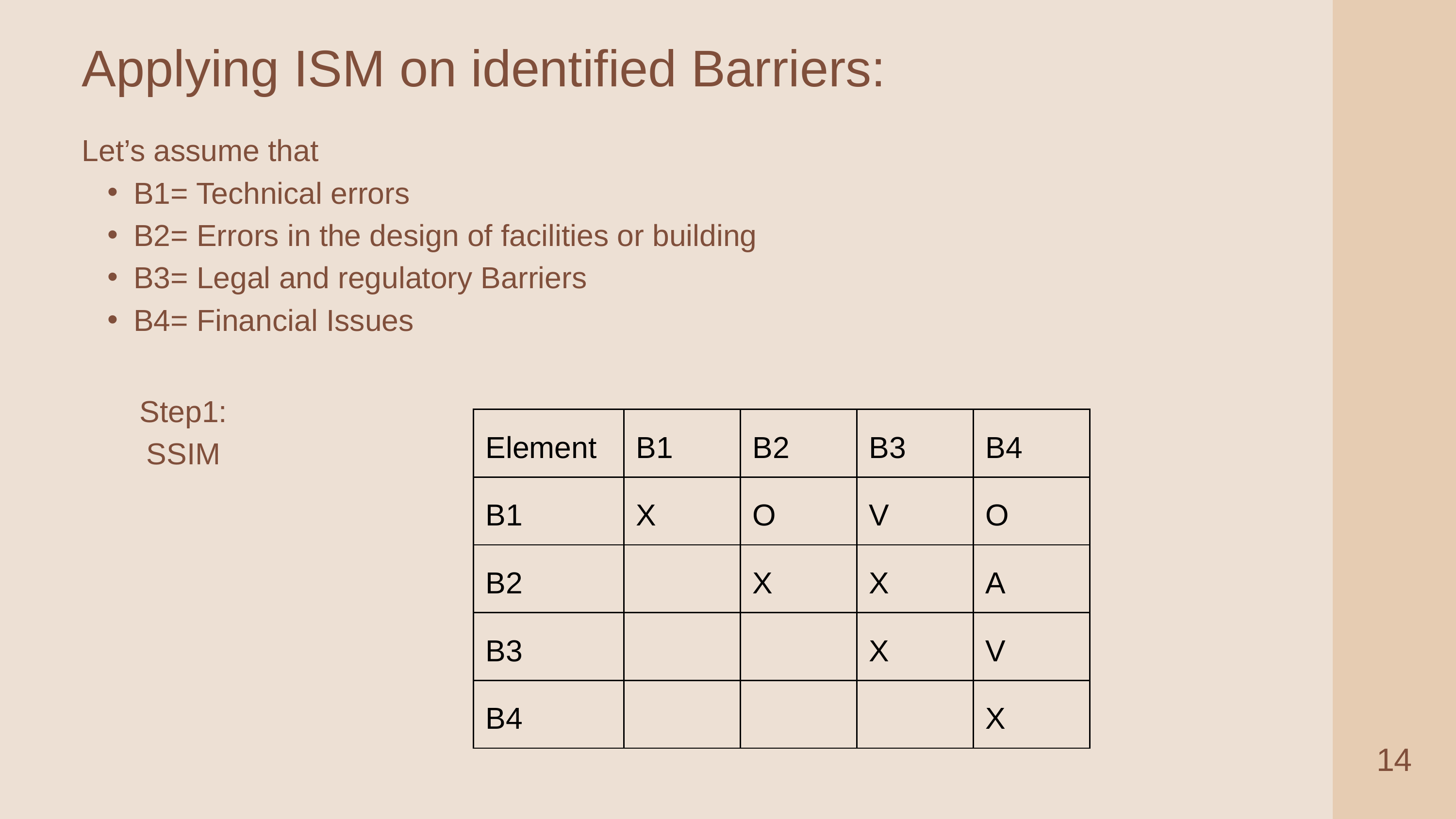

Applying ISM on identified Barriers:
Let’s assume that
B1= Technical errors
B2= Errors in the design of facilities or building
B3= Legal and regulatory Barriers
B4= Financial Issues

Step1: SSIM
| Element | B1 | B2 | B3 | B4 |
| --- | --- | --- | --- | --- |
| B1 | X | O | V | O |
| B2 |  | X | X | A |
| B3 |  |  | X | V |
| B4 |  |  |  | X |
14